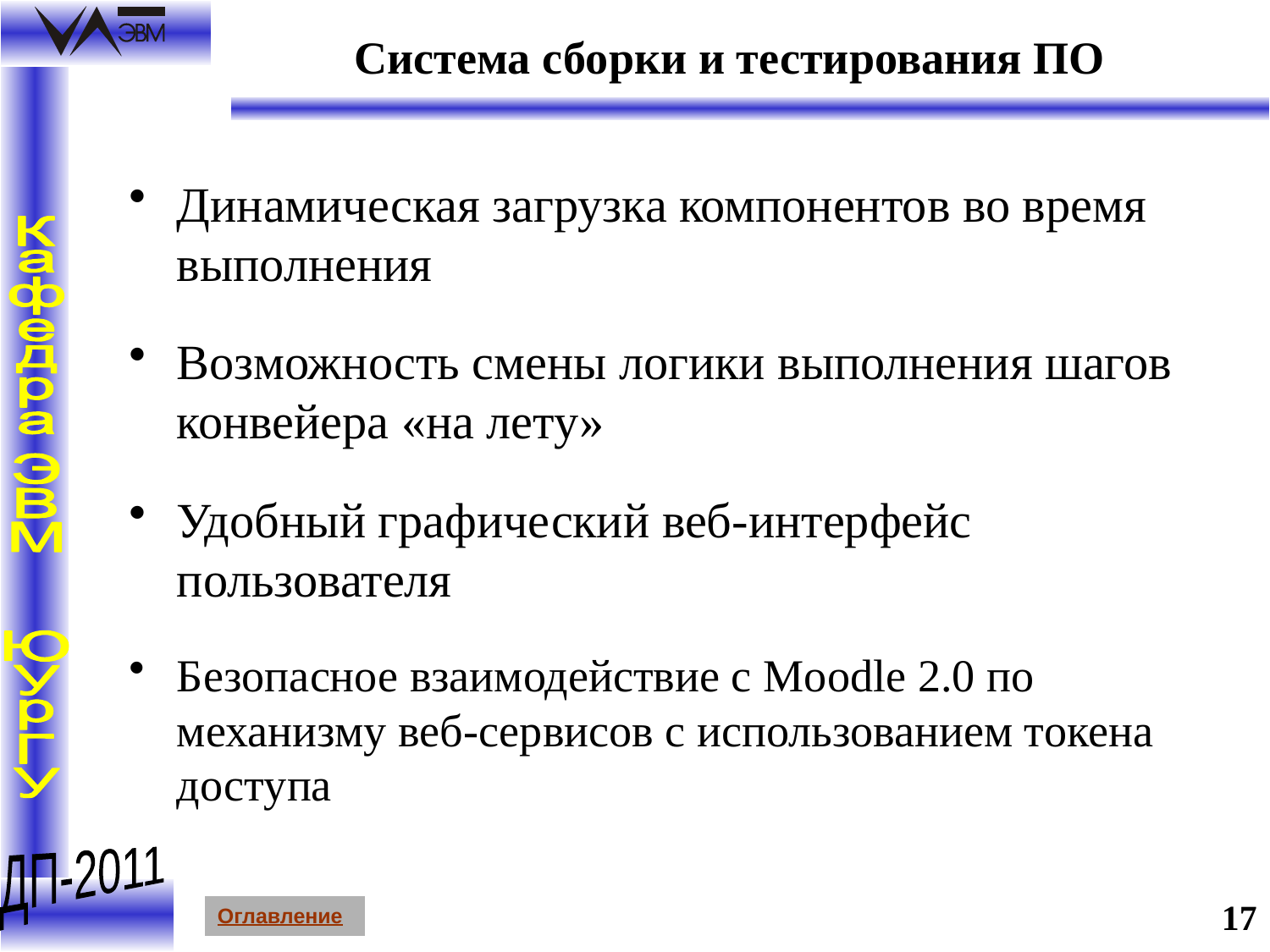

# Система сборки и тестирования ПО
Динамическая загрузка компонентов во время выполнения

Возможность смены логики выполнения шагов конвейера «на лету»

Удобный графический веб-интерфейс пользователя

Безопасное взаимодействие с Moodle 2.0 по механизму веб-сервисов с использованием токена доступа
17